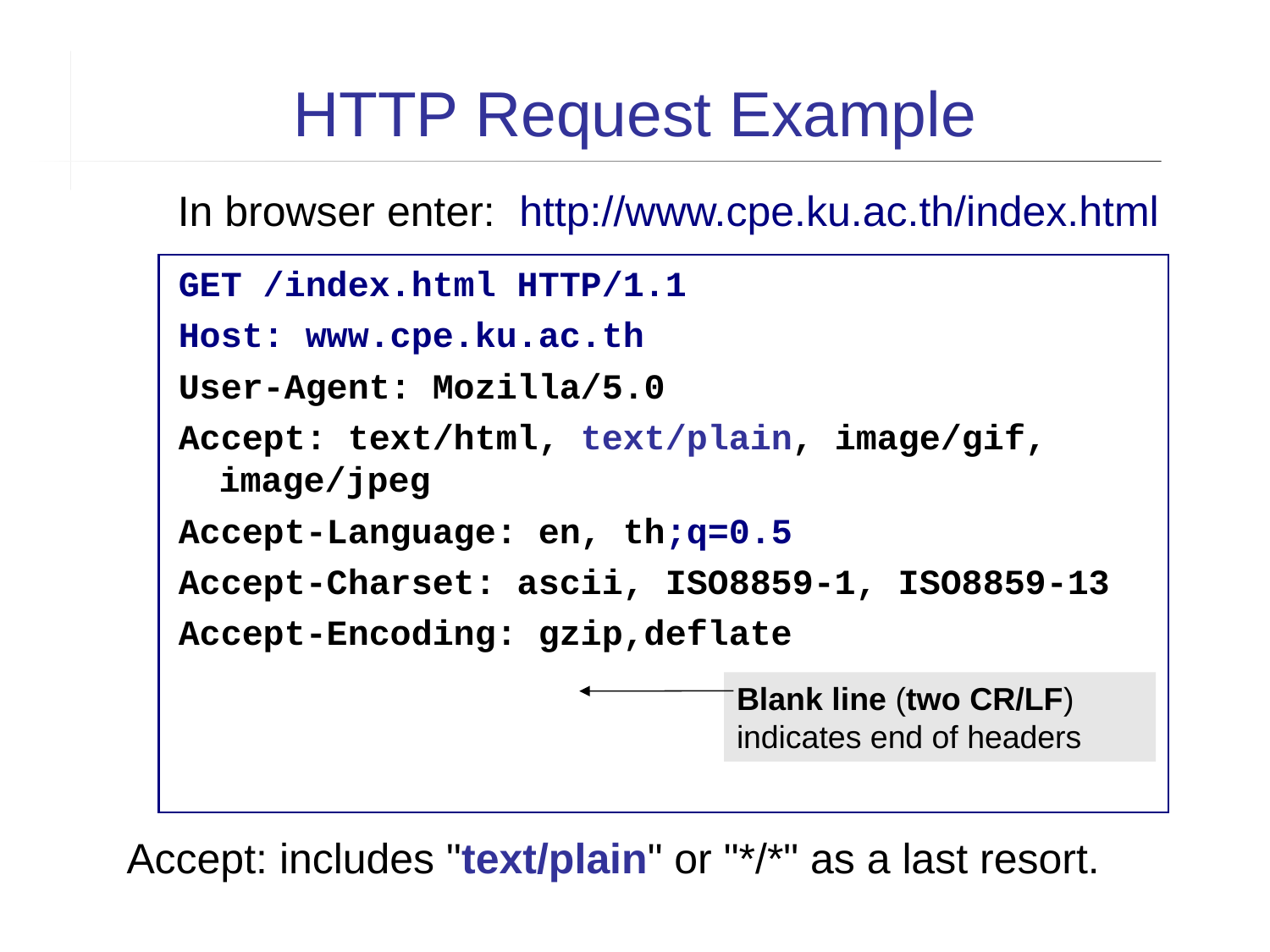

HTTP Request Example
In browser enter:  http://www.cpe.ku.ac.th/index.html
GET /index.html HTTP/1.1
Host: www.cpe.ku.ac.th
User-Agent: Mozilla/5.0
Accept: text/html, text/plain, image/gif, image/jpeg
Accept-Language: en, th;q=0.5
Accept-Charset: ascii, ISO8859-1, ISO8859-13
Accept-Encoding: gzip,deflate

Blank line (two CR/LF) indicates end of headers

Accept: includes "text/plain" or "*/*" as a last resort.